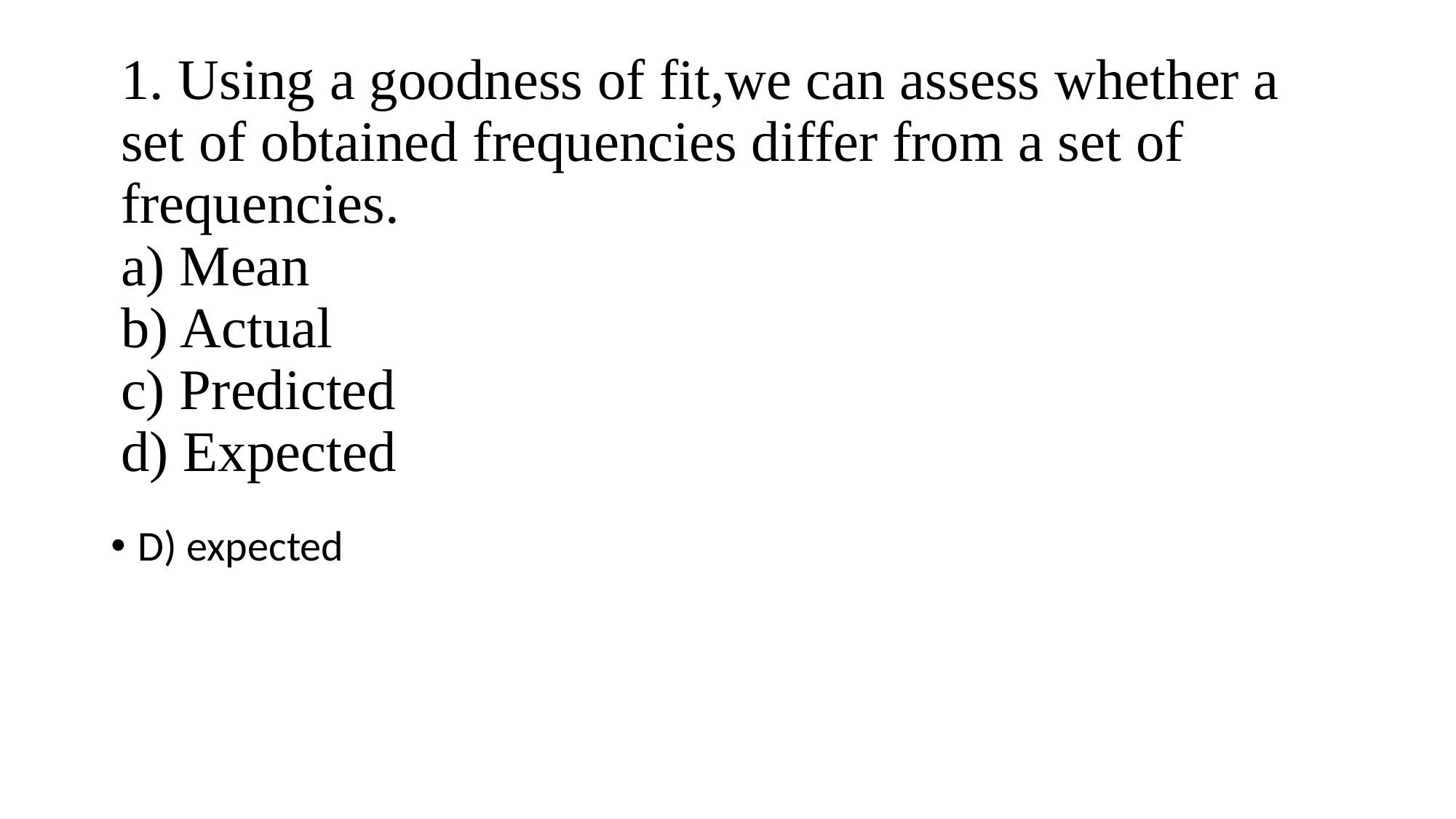

# 1. Using a goodness of fit,we can assess whether a set of obtained frequencies differ from a set of frequencies. a) Mean b) Actual c) Predicted d) Expected
D) expected